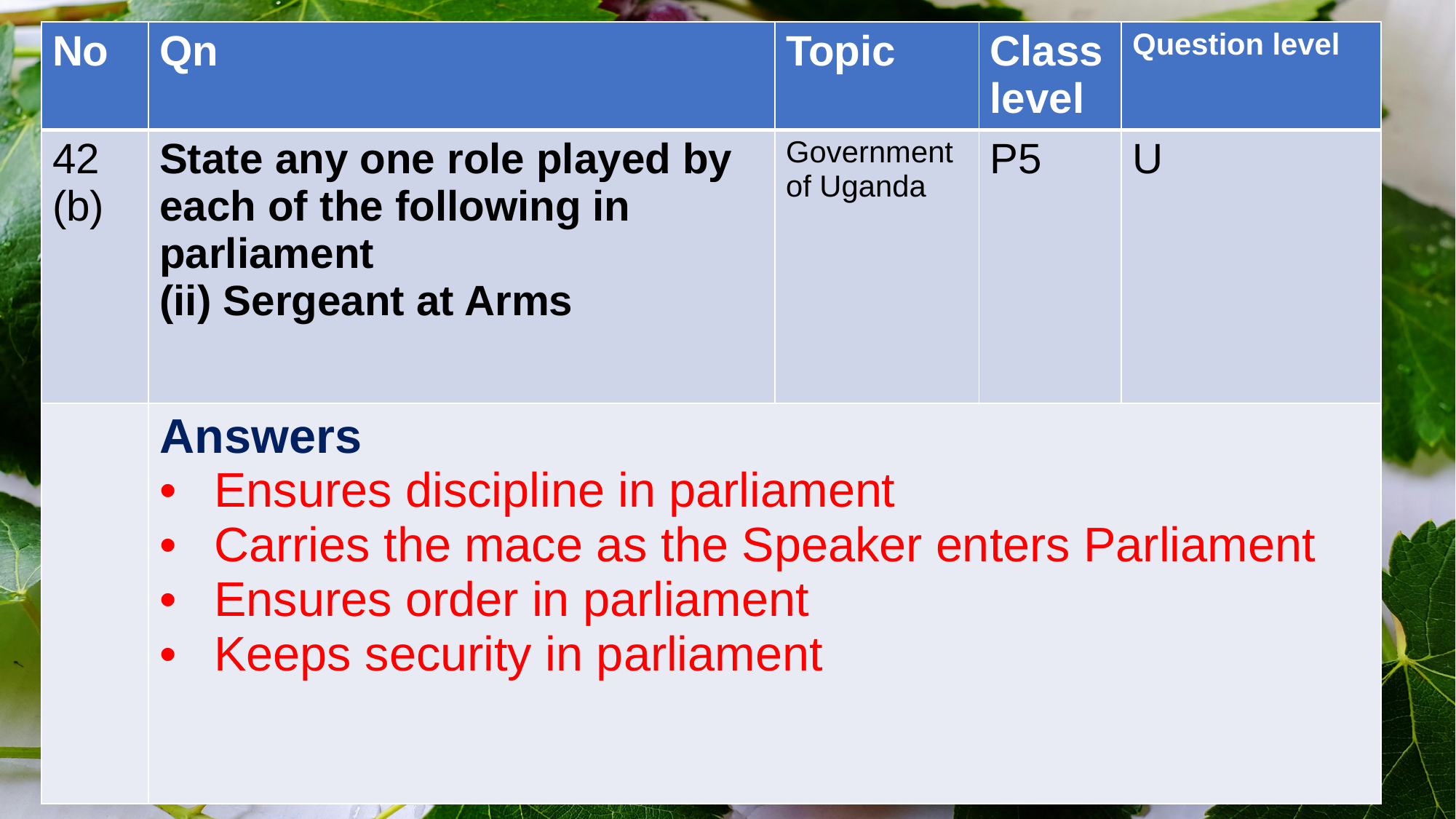

| No | Qn | Topic | Class level | Question level |
| --- | --- | --- | --- | --- |
| 42 (b) | State any one role played by each of the following in parliament (ii) Sergeant at Arms | Government of Uganda | P5 | U |
|  | Answers Ensures discipline in parliament Carries the mace as the Speaker enters Parliament Ensures order in parliament Keeps security in parliament |  |  |  |
SST WORKSHOP - KABOJJA JUNIOR SCHOOL